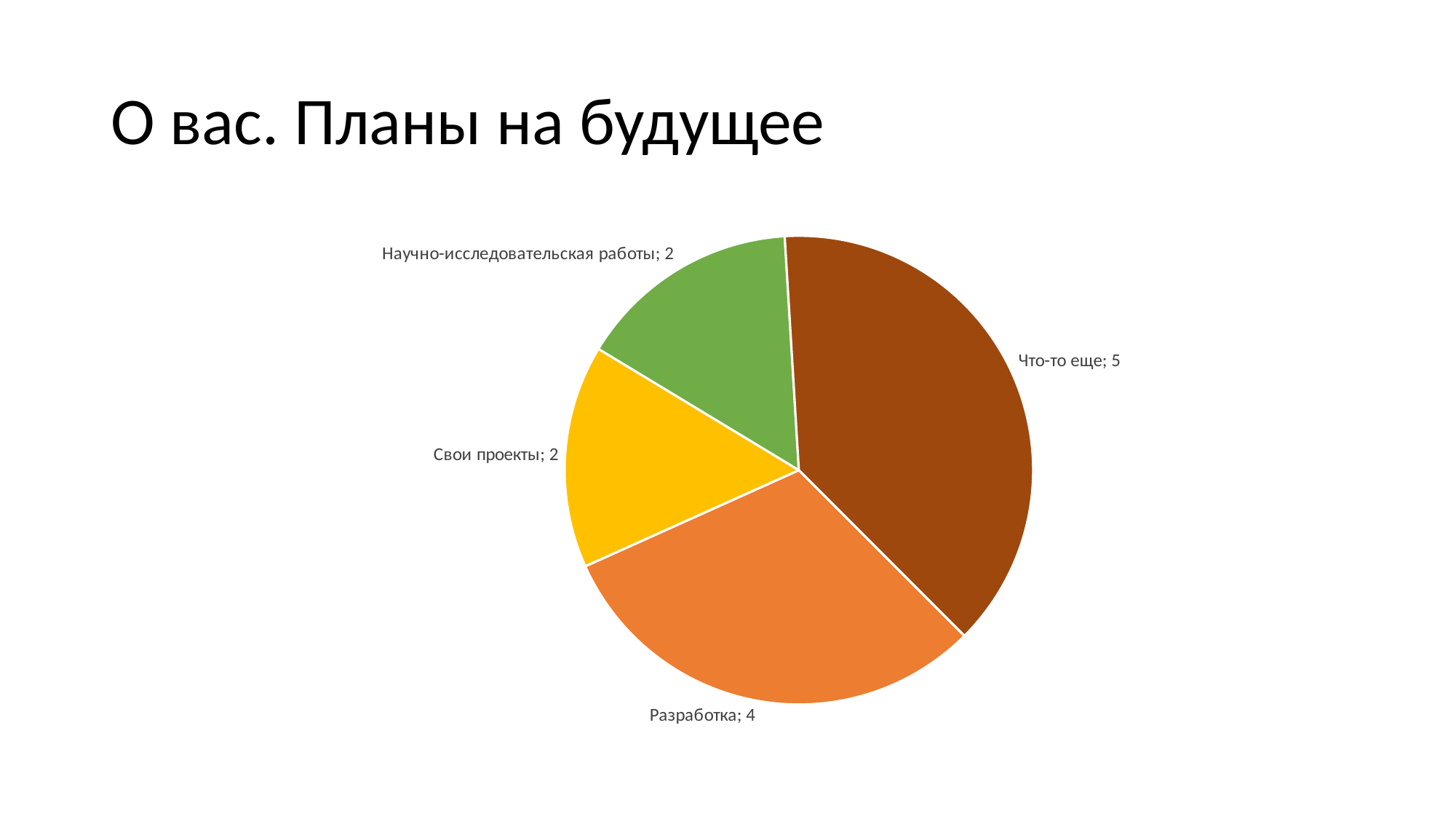

# О вас. Планы на будущее

### Chart

| Category | Продажи |
|---|---|
| Разработка | 4.0 |
| Свои проекты | 2.0 |
| Научно-исследовательская работы | 2.0 |
| Что-то еще | 5.0 |